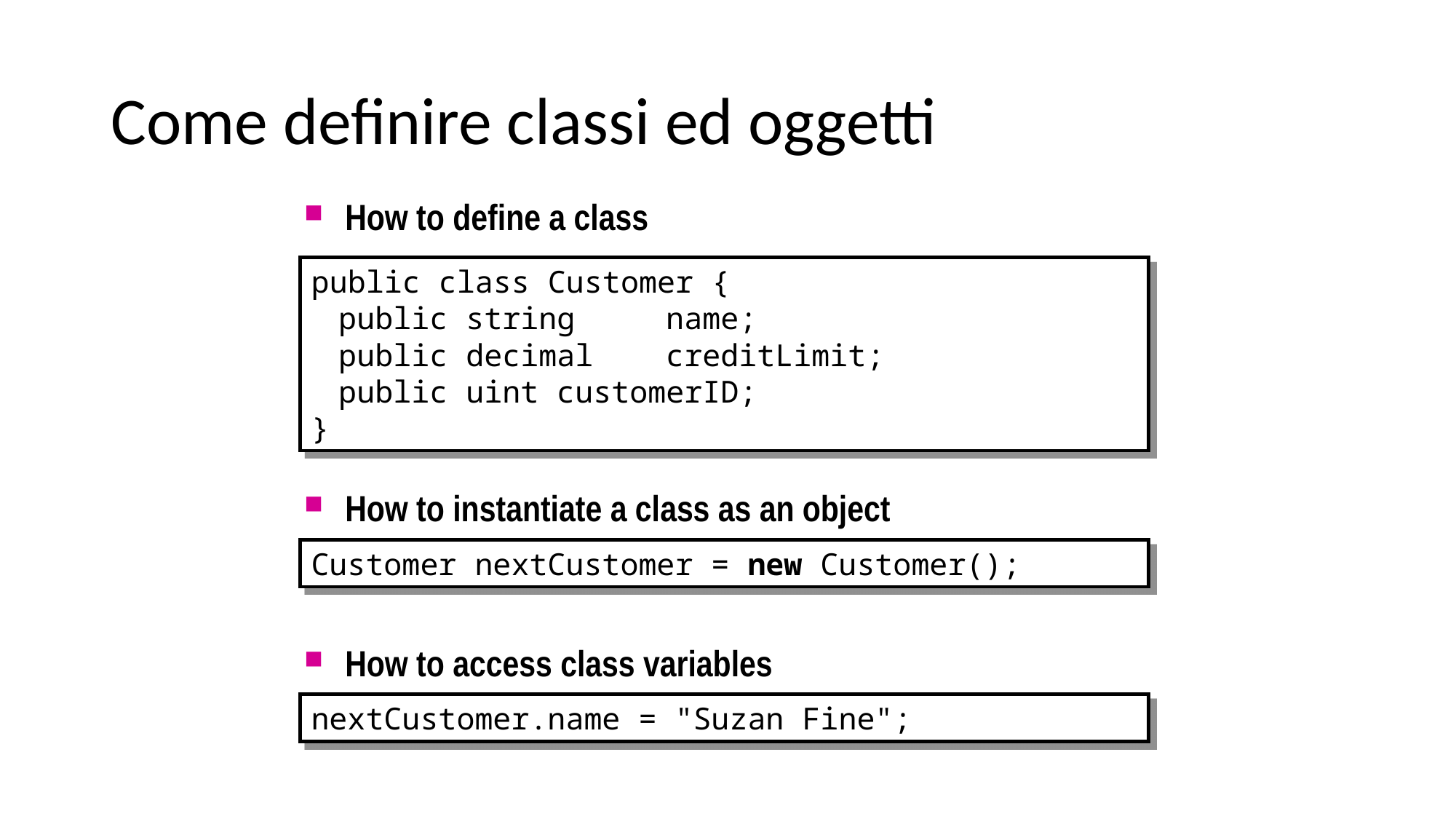

# Come definire classi ed oggetti
How to define a class
public class Customer {
	public string	name;
	public decimal	creditLimit;
	public uint	customerID;
}
How to instantiate a class as an object
Customer nextCustomer = new Customer();
How to access class variables
nextCustomer.name = "Suzan Fine";